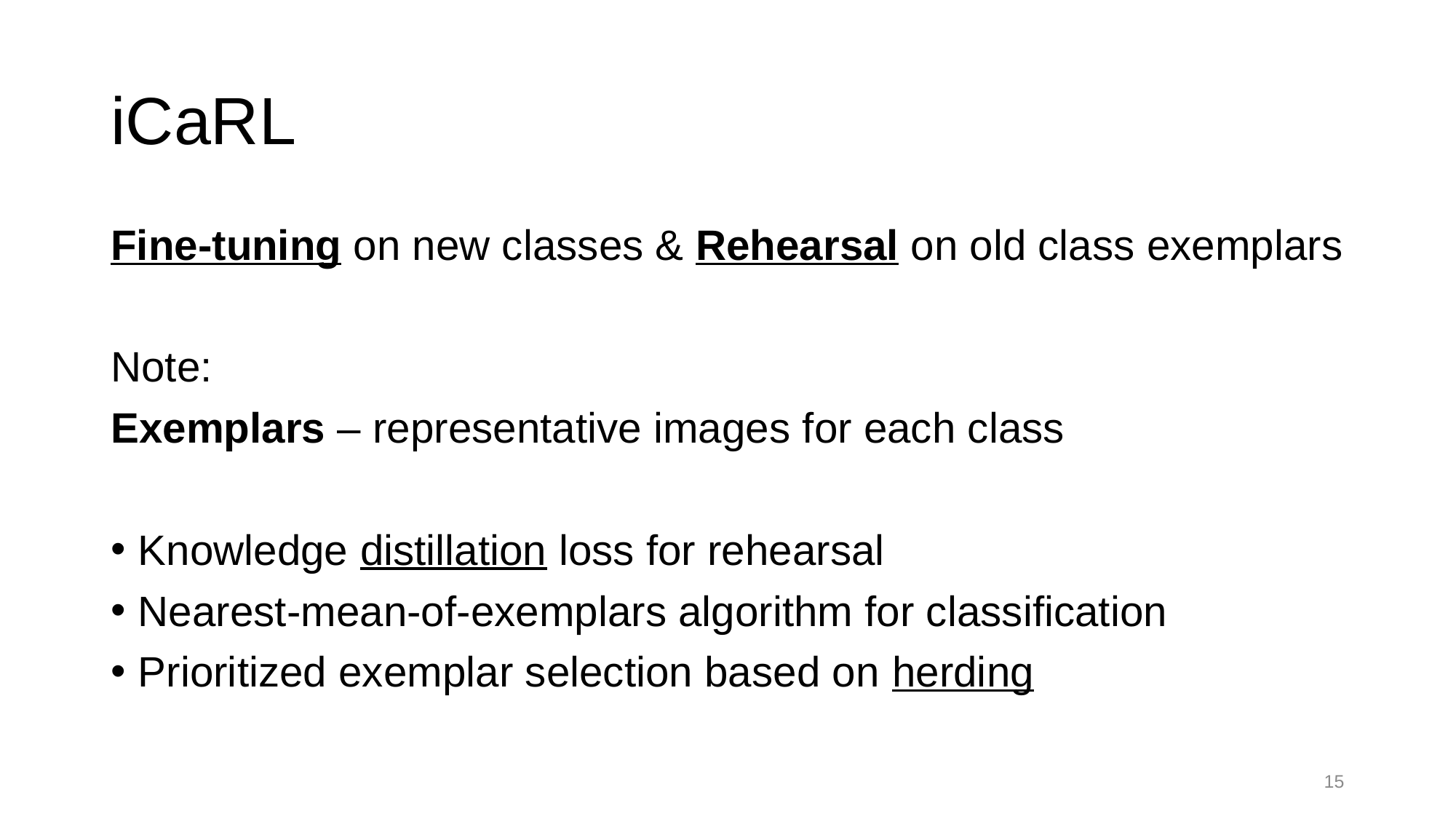

# iCaRL
Fine-tuning on new classes & Rehearsal on old class exemplars

Note:
Exemplars – representative images for each class

Knowledge distillation loss for rehearsal
Nearest-mean-of-exemplars algorithm for classification
Prioritized exemplar selection based on herding

15